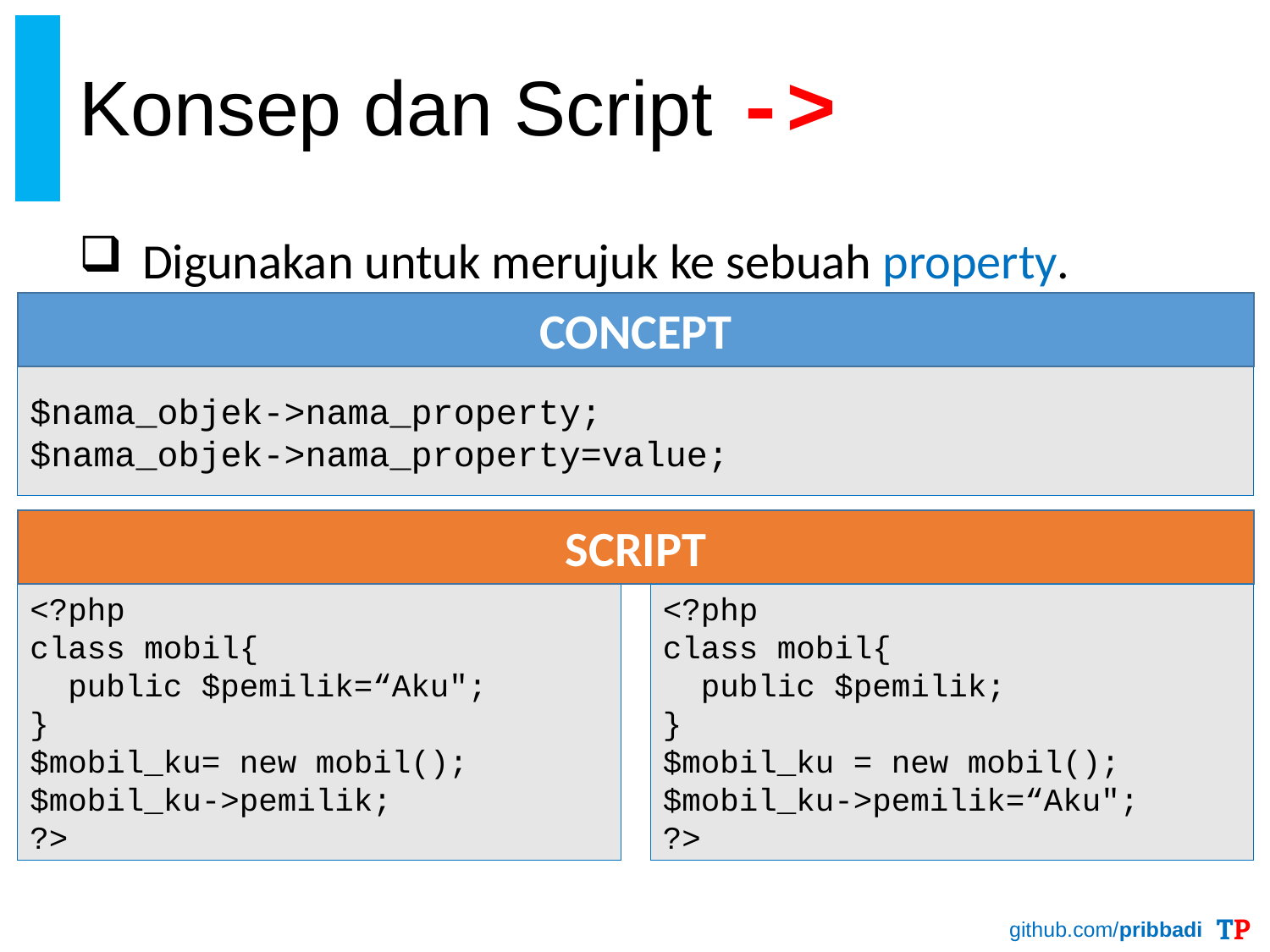

# Konsep dan Script ->
Digunakan untuk merujuk ke sebuah property.

CONCEPT
$nama_objek->nama_property;
$nama_objek->nama_property=value;
SCRIPT
<?php
class mobil{
  public $pemilik=“Aku";
}
$mobil_ku= new mobil();
$mobil_ku->pemilik;
?>
<?php
class mobil{
  public $pemilik;
}
$mobil_ku = new mobil();
$mobil_ku->pemilik=“Aku";
?>